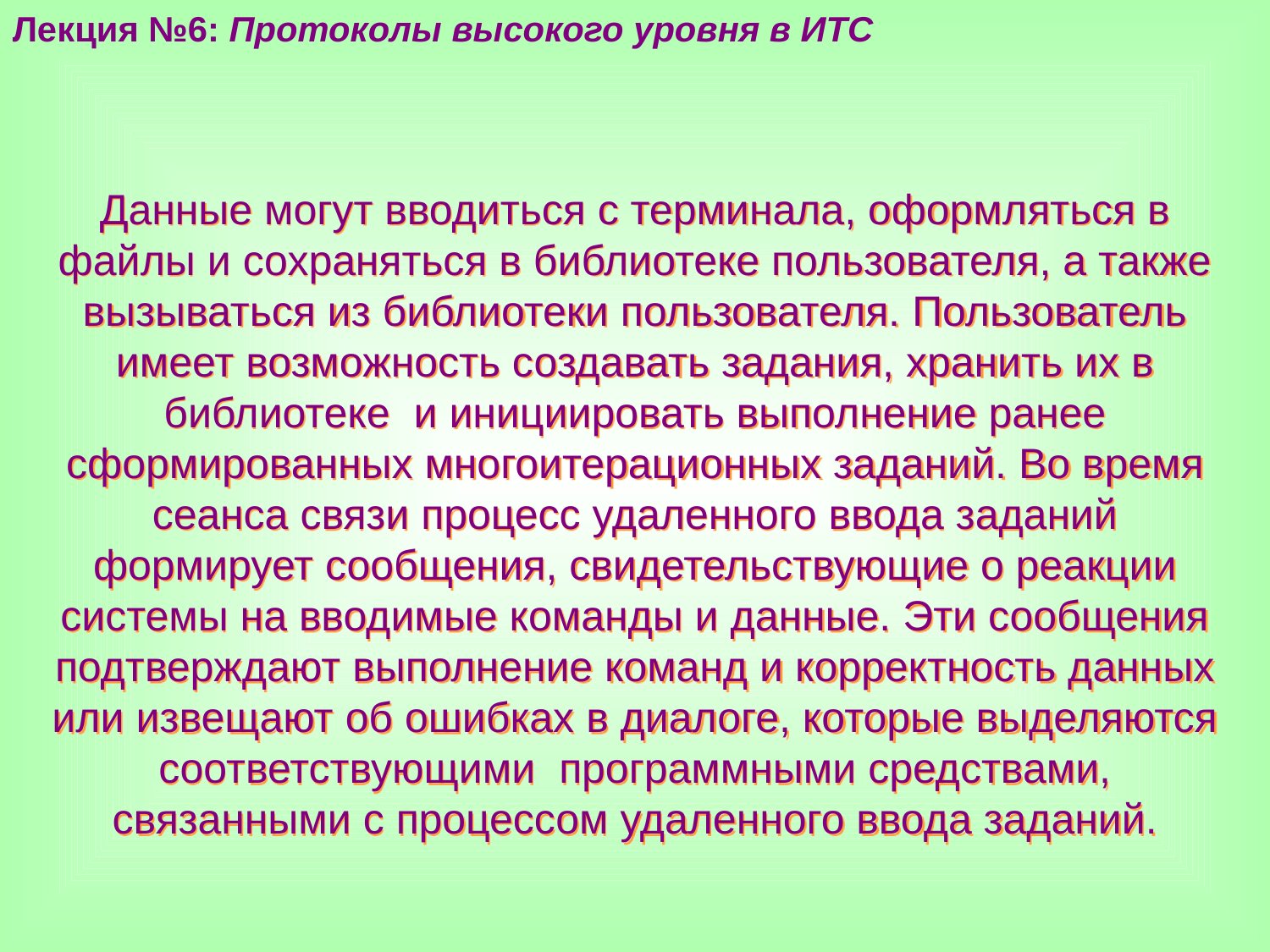

Лекция №6: Протоколы высокого уровня в ИТС
Данные могут вводиться с терминала, оформляться в файлы и сохраняться в библиотеке пользователя, а также вызываться из библиотеки пользователя. Пользователь имеет возможность создавать задания, хранить их в библиотеке  и инициировать выполнение ранее сформированных многоитерационных заданий. Во время сеанса связи процесс удаленного ввода заданий формирует сообщения, свидетельствующие о реакции системы на вводимые команды и данные. Эти сообщения подтверждают выполнение команд и корректность данных или извещают об ошибках в диалоге, которые выделяются соответствующими  программными средствами, связанными с процессом удаленного ввода заданий.